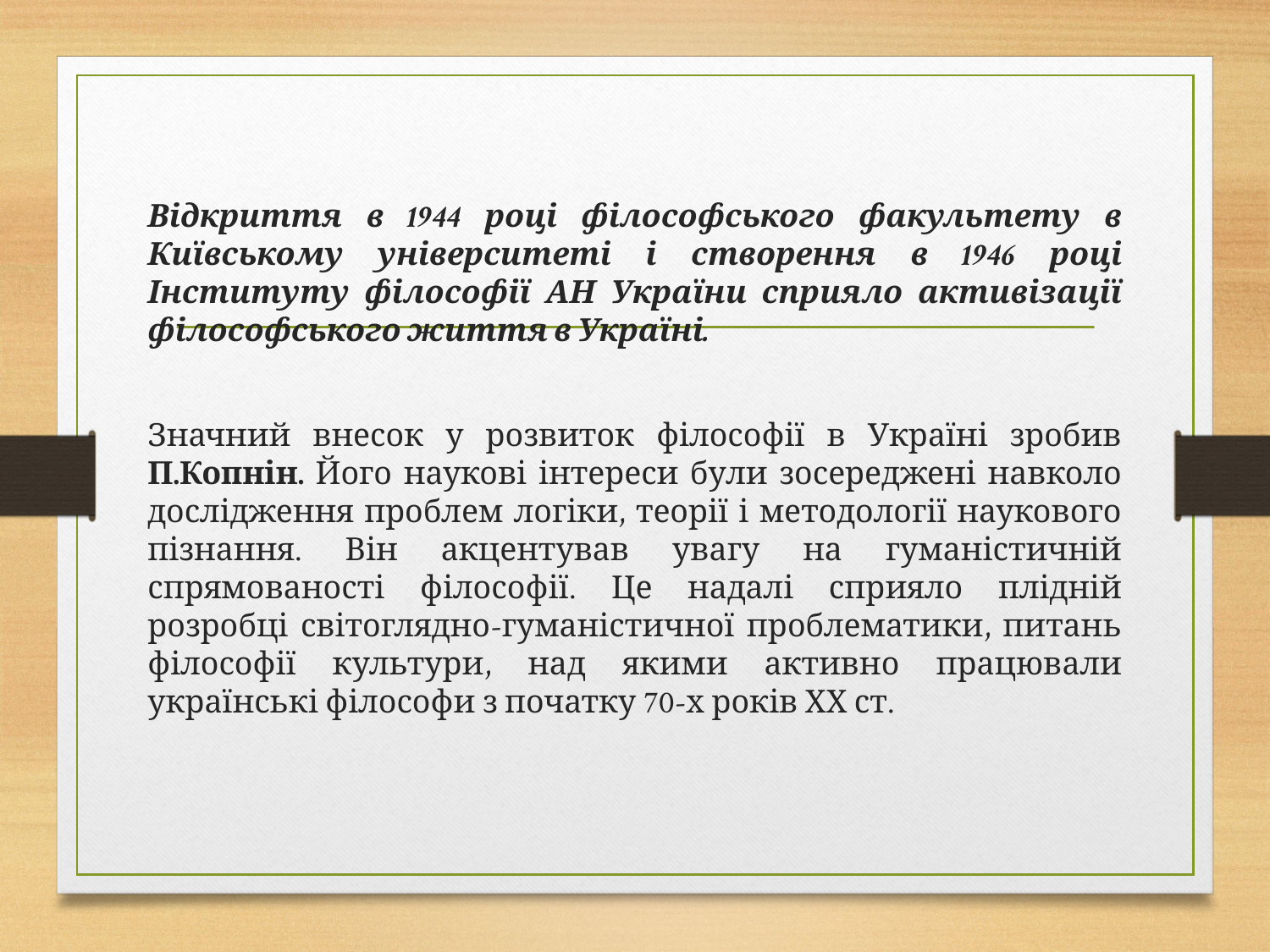

Відкриття в 1944 році філософського факультету в Київському університеті і створення в 1946 році Інституту філософії АН України сприяло активізації філософського життя в Україні.

Значний внесок у розвиток філософії в Україні зробив П.Копнін. Його наукові інтереси були зосереджені навколо дослідження проблем логіки, теорії і методології наукового пізнання. Він акцентував увагу на гуманістичній спрямованості філософії. Це надалі сприяло плідній розробці світоглядно-гуманістичної проблематики, питань філософії культури, над якими активно працювали українські філософи з початку 70-х років ХХ ст.